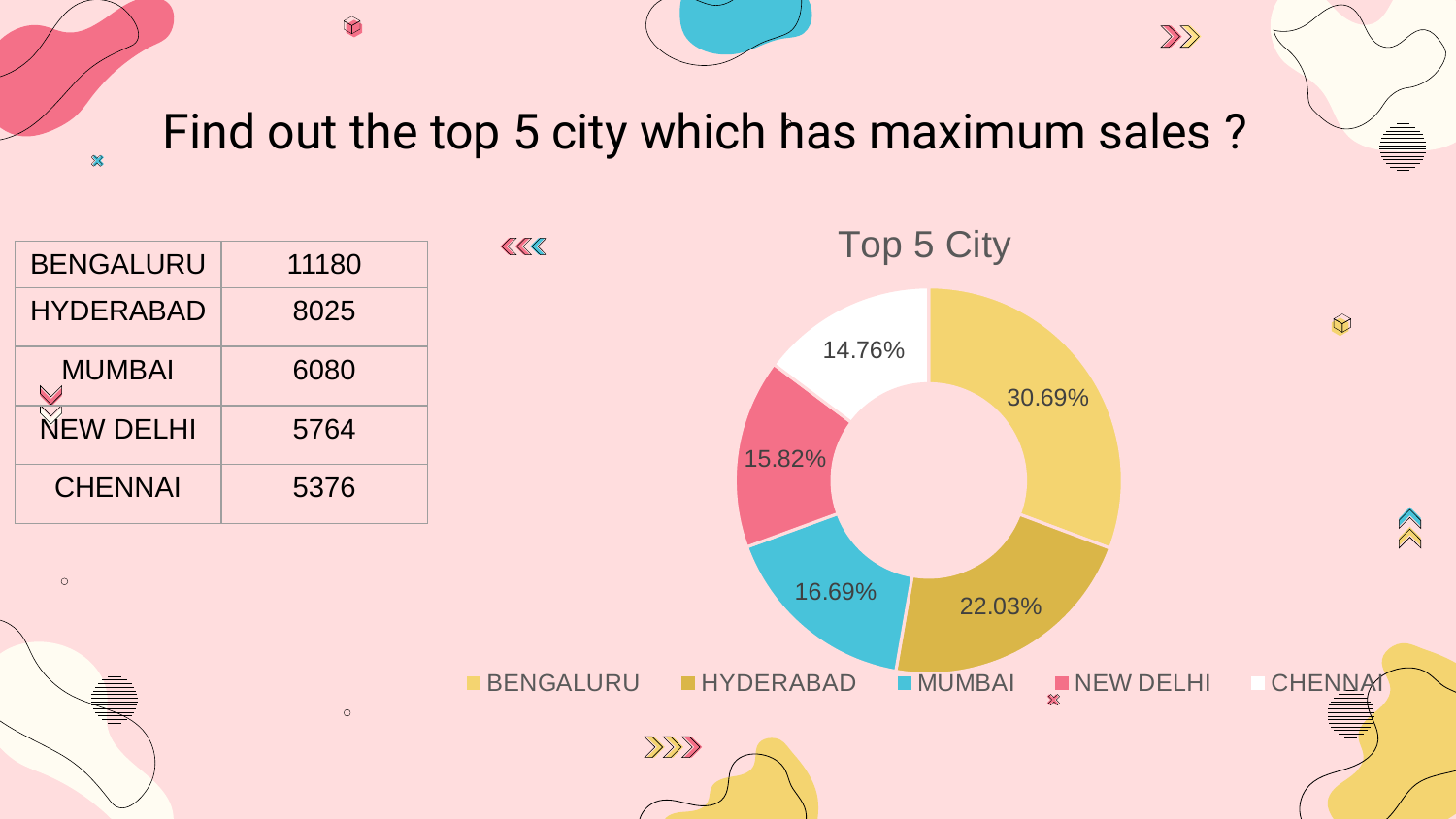

# Find out the top 5 city which has maximum sales ?

### Chart: Top 5 City

| Category | City |
|---|---|
| BENGALURU | 0.3069 |
| HYDERABAD | 0.2203 |
| MUMBAI | 0.1669 |
| NEW DELHI | 0.1582 |
| CHENNAI | 0.1476 |

| BENGALURU | 11180 |
| --- | --- |
| HYDERABAD | 8025 |
| MUMBAI | 6080 |
| NEW DELHI | 5764 |
| CHENNAI | 5376 |